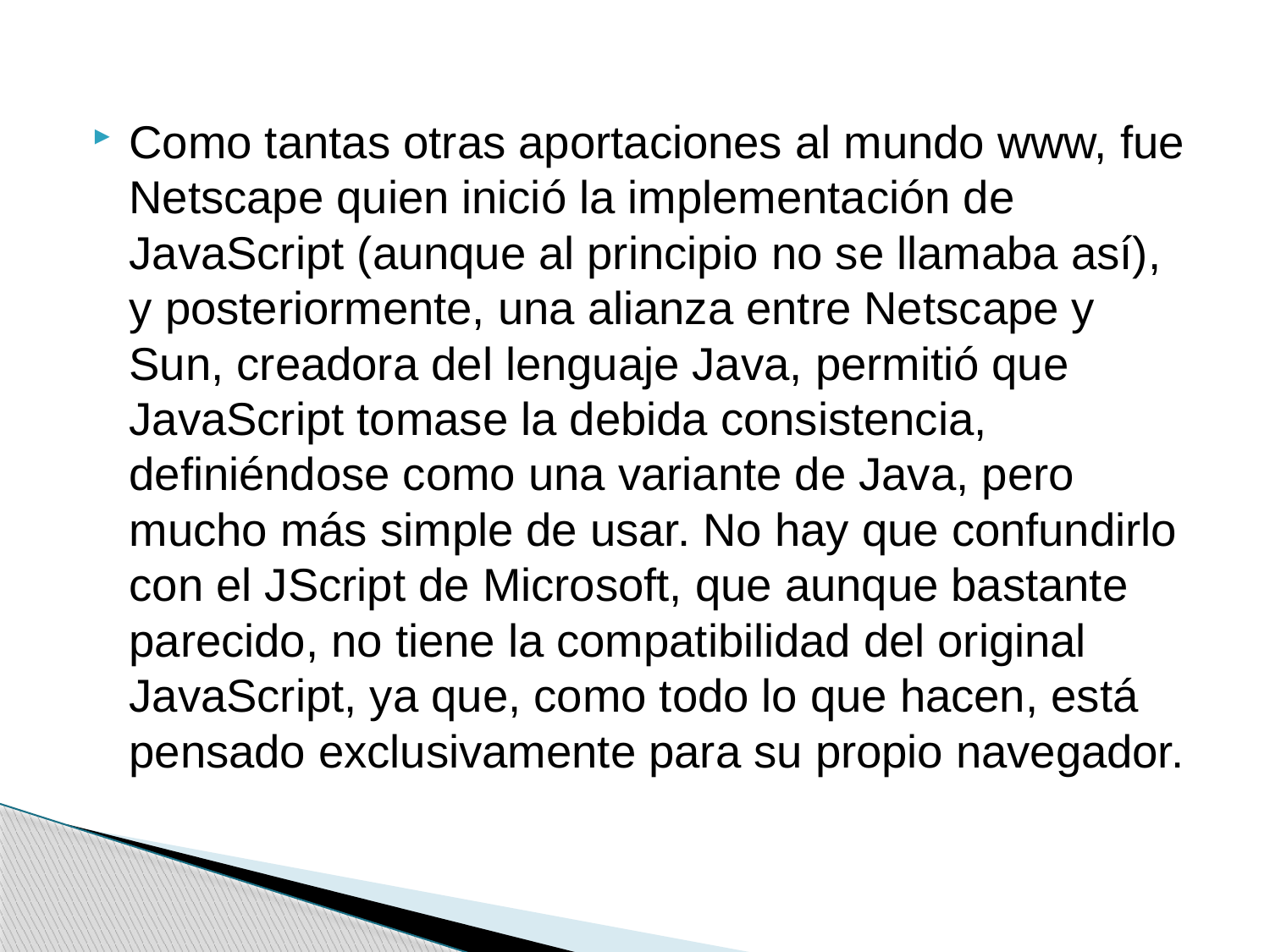

Como tantas otras aportaciones al mundo www, fue Netscape quien inició la implementación de JavaScript (aunque al principio no se llamaba así), y posteriormente, una alianza entre Netscape y Sun, creadora del lenguaje Java, permitió que JavaScript tomase la debida consistencia, definiéndose como una variante de Java, pero mucho más simple de usar. No hay que confundirlo con el JScript de Microsoft, que aunque bastante parecido, no tiene la compatibilidad del original JavaScript, ya que, como todo lo que hacen, está pensado exclusivamente para su propio navegador.